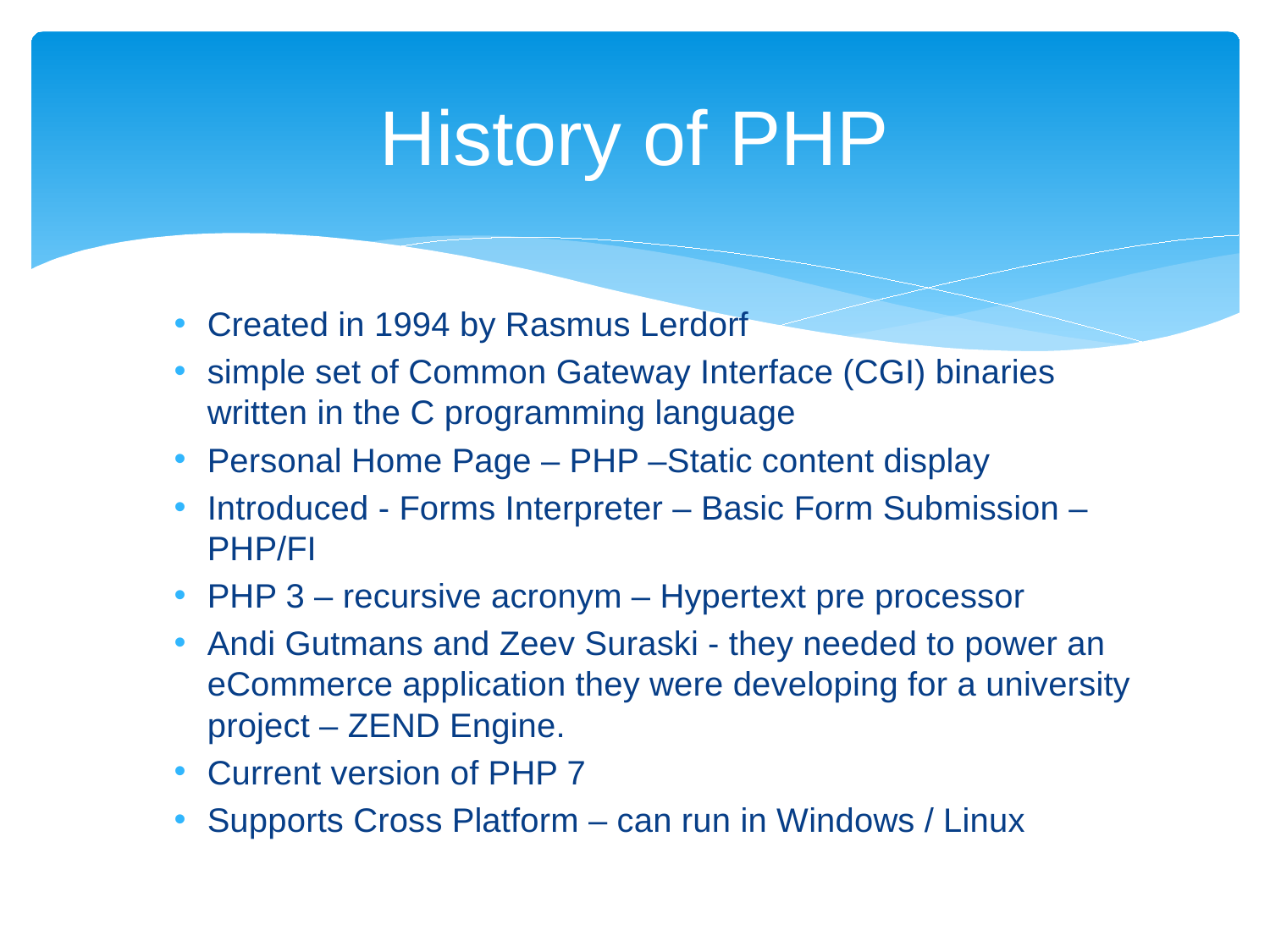

# History of PHP
Created in 1994 by Rasmus Lerdorf
simple set of Common Gateway Interface (CGI) binaries written in the C programming language
Personal Home Page – PHP –Static content display
Introduced - Forms Interpreter – Basic Form Submission – PHP/FI
PHP 3 – recursive acronym – Hypertext pre processor
Andi Gutmans and Zeev Suraski - they needed to power an eCommerce application they were developing for a university project – ZEND Engine.
Current version of PHP 7
Supports Cross Platform – can run in Windows / Linux